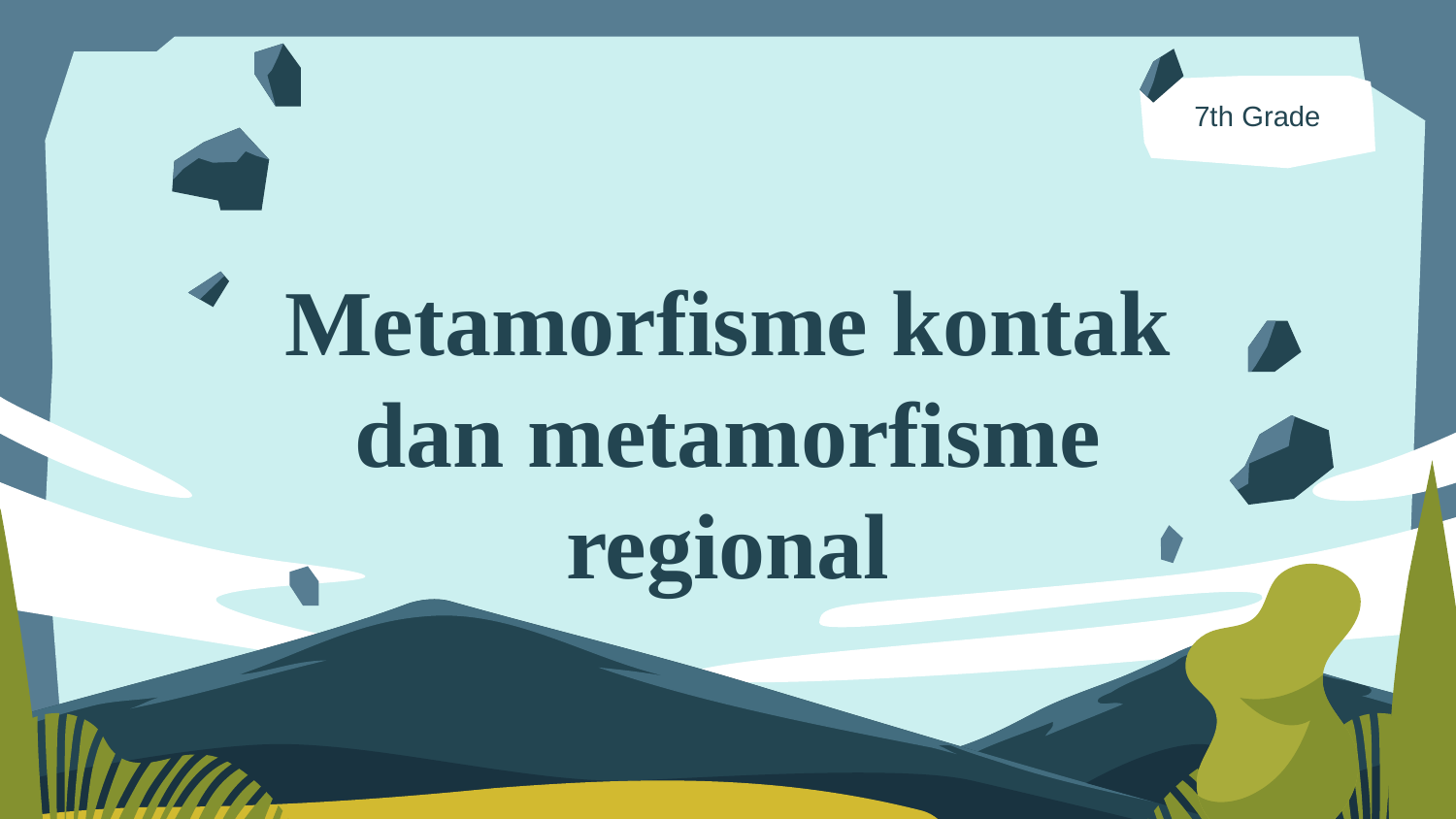

7th Grade

# Metamorfisme kontak dan metamorfisme regional